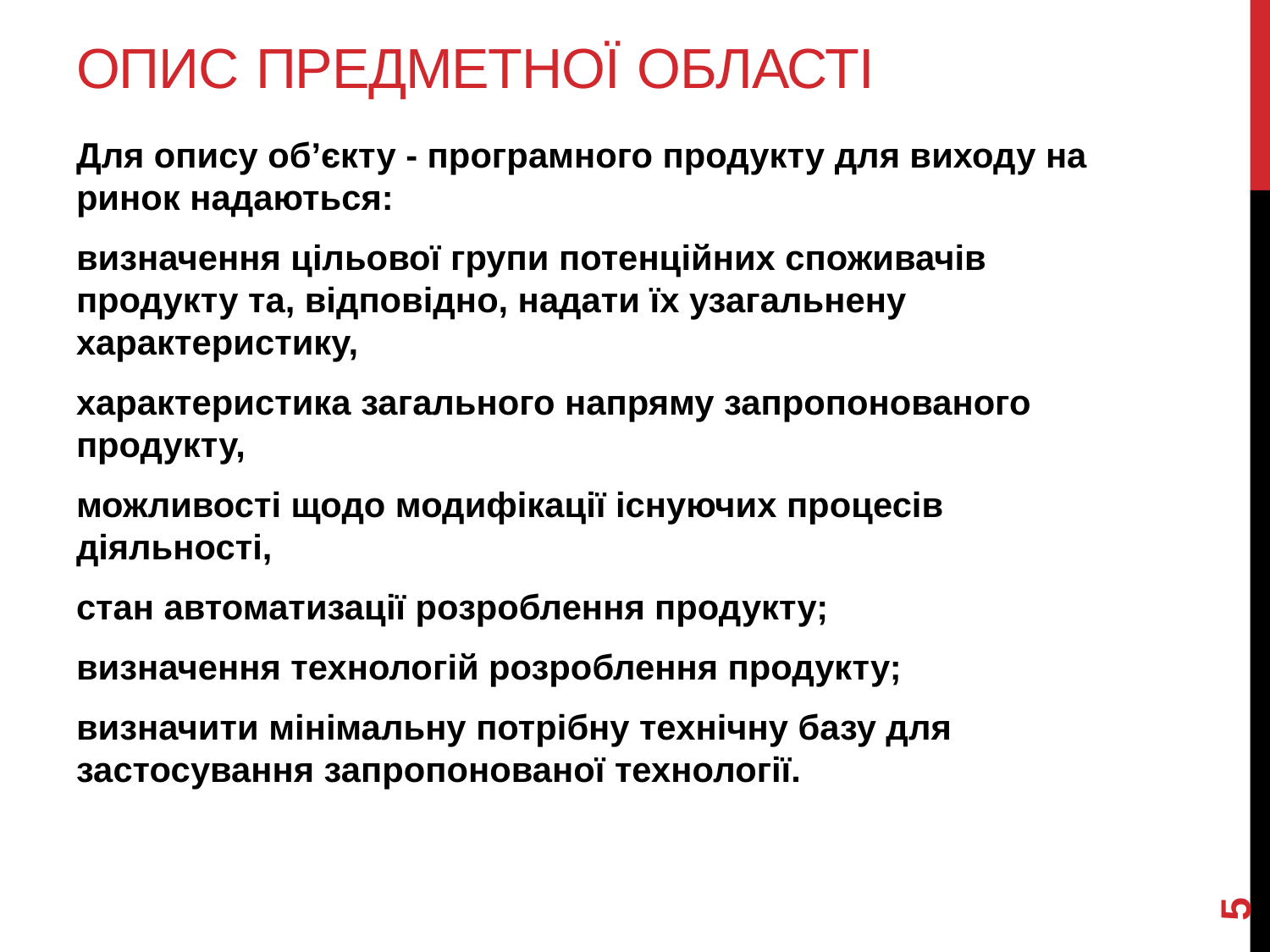

# Опис предметної області
Для опису об’єкту - програмного продукту для виходу на ринок надаються:
визначення цільової групи потенційних споживачів продукту та, відповідно, надати їх узагальнену характеристику,
характеристика загального напряму запропонованого продукту,
можливості щодо модифікації існуючих процесів діяльності,
стан автоматизації розроблення продукту;
визначення технологій розроблення продукту;
визначити мінімальну потрібну технічну базу для застосування запропонованої технології.
5